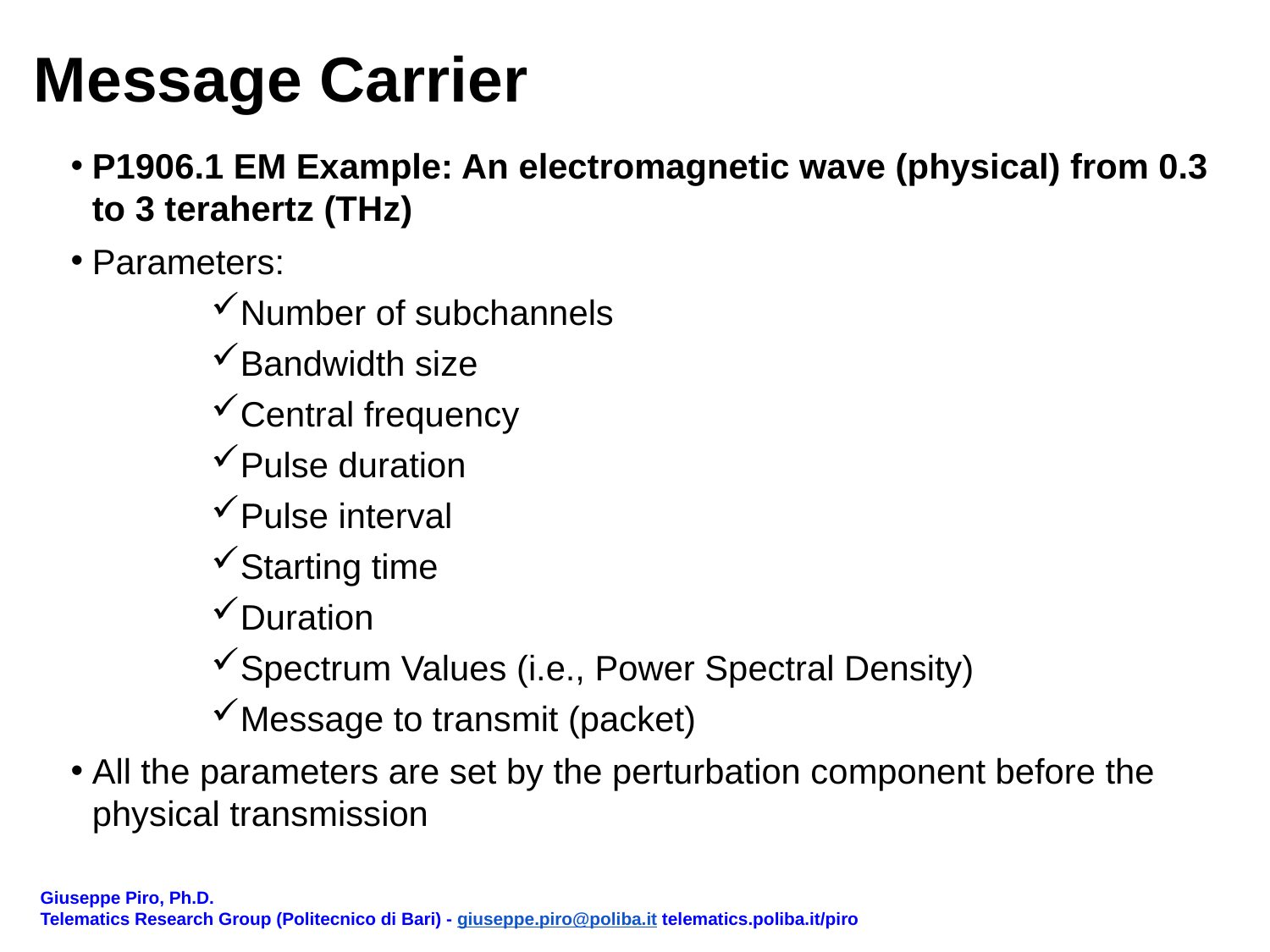

# Message Carrier
P1906.1 EM Example: An electromagnetic wave (physical) from 0.3 to 3 terahertz (THz)
Parameters:
Number of subchannels
Bandwidth size
Central frequency
Pulse duration
Pulse interval
Starting time
Duration
Spectrum Values (i.e., Power Spectral Density)
Message to transmit (packet)
All the parameters are set by the perturbation component before the physical transmission

Giuseppe Piro, Ph.D.
Telematics Research Group (Politecnico di Bari) - giuseppe.piro@poliba.it telematics.poliba.it/piro